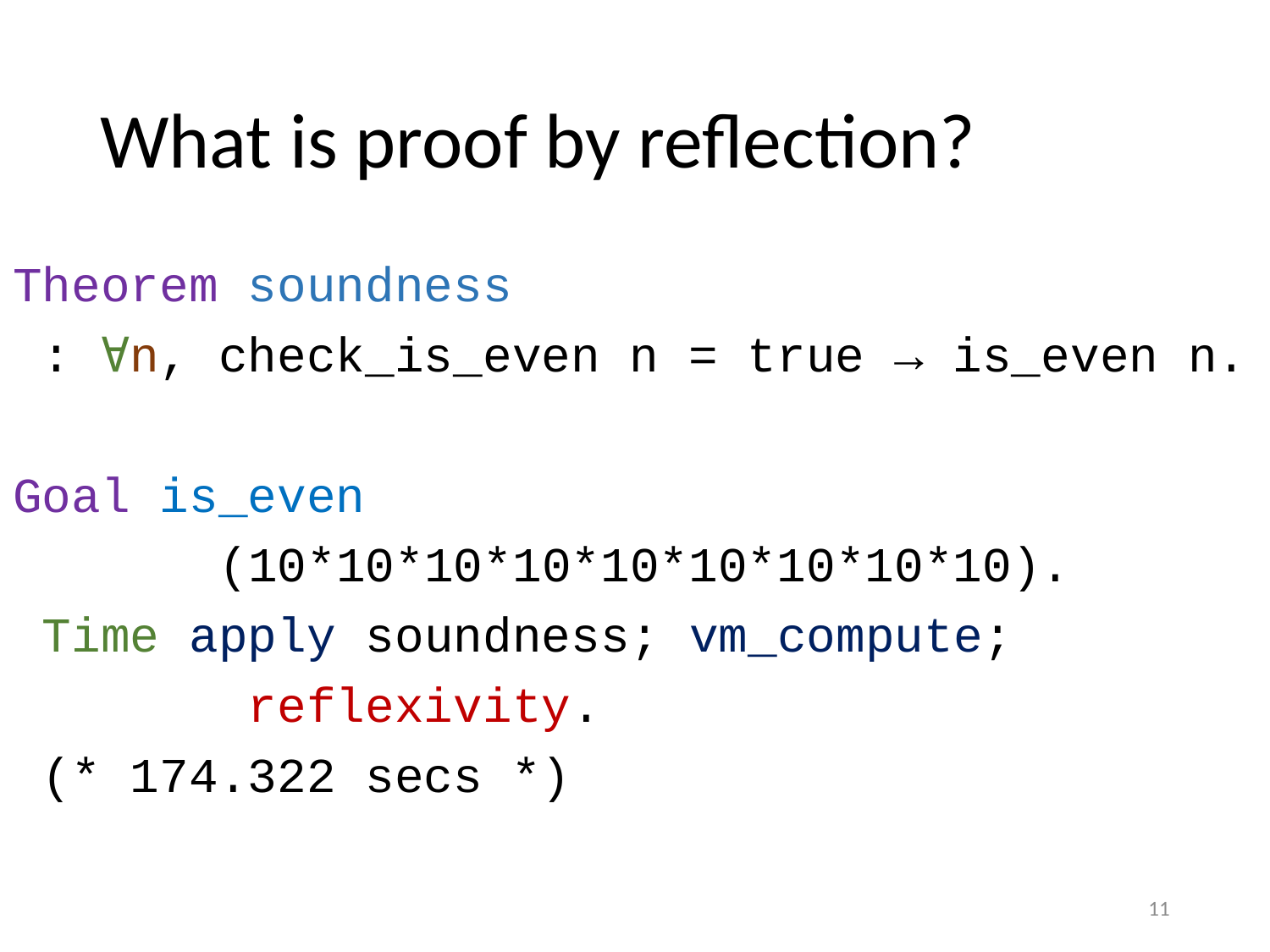

# What is proof by reflection?
Theorem soundness
 : ∀n, check_is_even n = true → is_even n.

Goal is_even
       (10*10*10*10*10*10*10*10*10).
 Time apply soundness; vm_compute;
        reflexivity.
 (* 174.322 secs *)
11